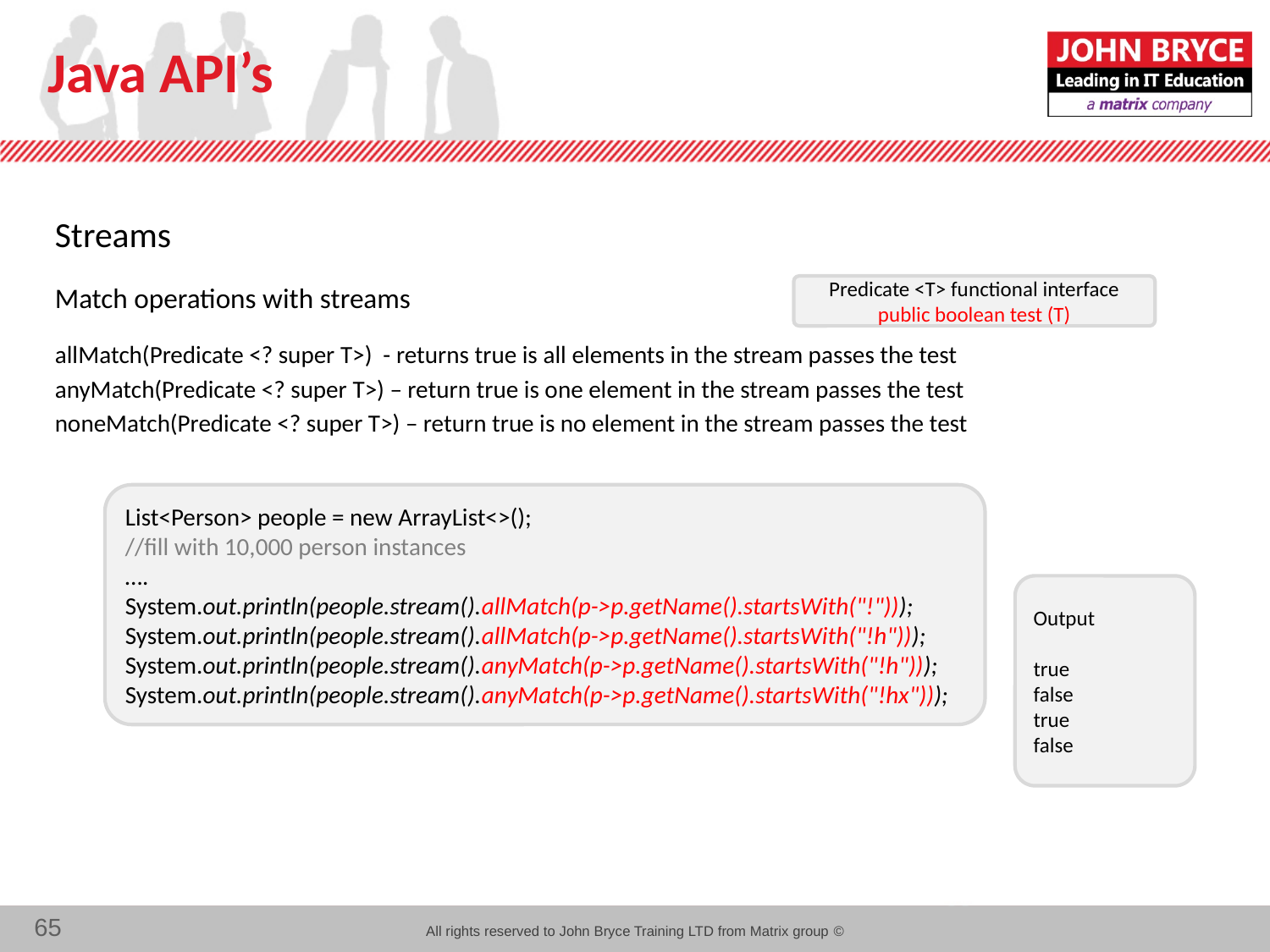

# Java API’s
Streams

Match operations with streams

allMatch(Predicate <? super T>)  - returns true is all elements in the stream passes the test
anyMatch(Predicate <? super T>) – return true is one element in the stream passes the test
noneMatch(Predicate <? super T>) – return true is no element in the stream passes the test

Predicate <T> functional interface
public boolean test (T)
List<Person> people = new ArrayList<>();
//fill with 10,000 person instances
….
System.out.println(people.stream().allMatch(p->p.getName().startsWith("!")));
System.out.println(people.stream().allMatch(p->p.getName().startsWith("!h")));
System.out.println(people.stream().anyMatch(p->p.getName().startsWith("!h")));
System.out.println(people.stream().anyMatch(p->p.getName().startsWith("!hx")));
Output

true
false
true
false